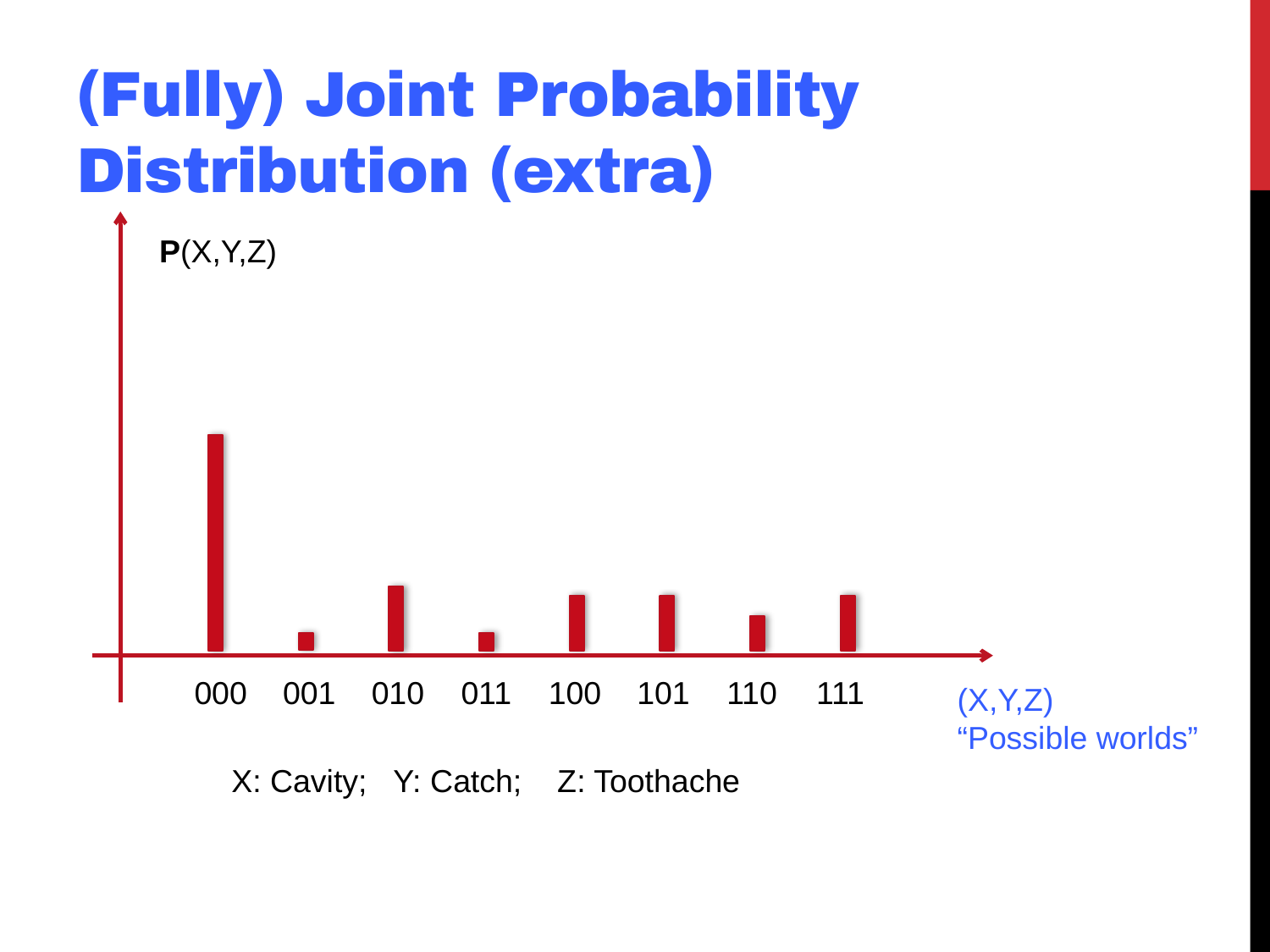

# (Fully) Joint Probability Distribution (extra)
P(X,Y,Z)

000
001
010
011
100
101
110
111
(X,Y,Z)
“Possible worlds”
X: Cavity;   Y: Catch;    Z: Toothache